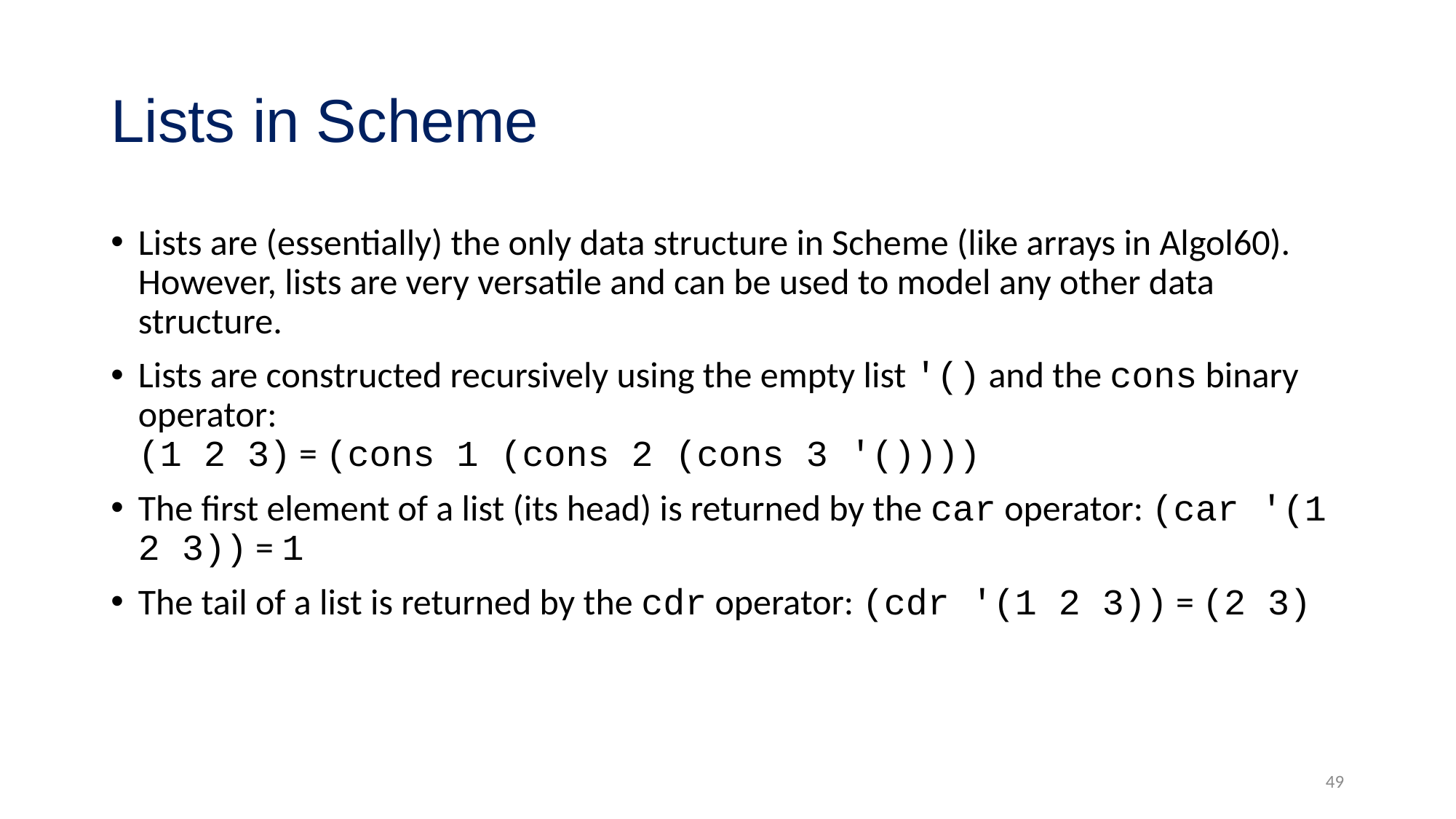

# Lists in Scheme
Lists are (essentially) the only data structure in Scheme (like arrays in Algol60). However, lists are very versatile and can be used to model any other data structure.
Lists are constructed recursively using the empty list '() and the cons binary operator:
(1 2 3) = (cons 1 (cons 2 (cons 3 '())))
The first element of a list (its head) is returned by the car operator: (car '(1 2 3)) = 1
The tail of a list is returned by the cdr operator: (cdr '(1 2 3)) = (2 3)
49